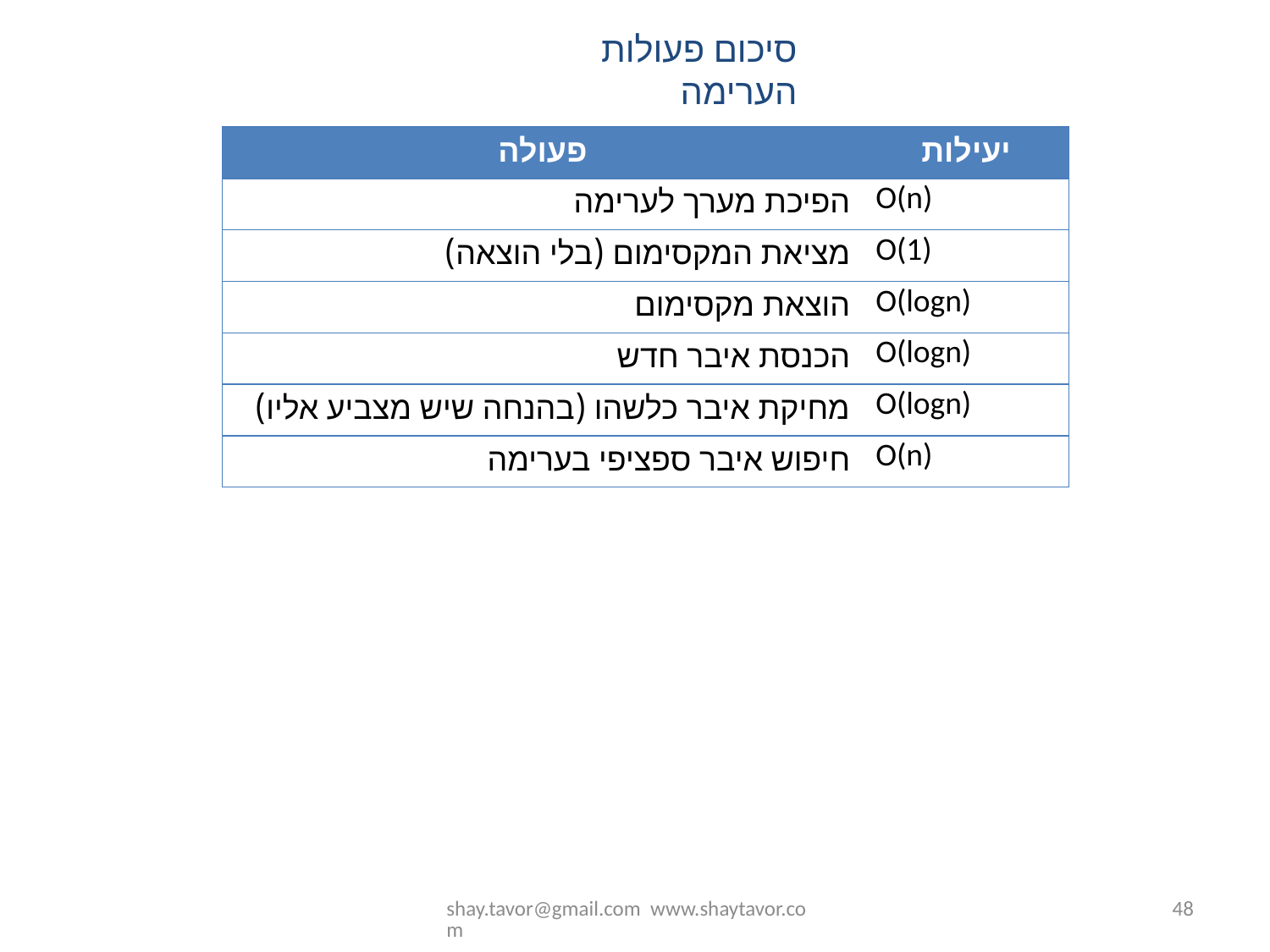

סיכום פעולות הערימה
| פעולה | יעילות |
| --- | --- |
| הפיכת מערך לערימה | O(n) |
| מציאת המקסימום (בלי הוצאה) | O(1) |
| הוצאת מקסימום | O(logn) |
| הכנסת איבר חדש | O(logn) |
| מחיקת איבר כלשהו (בהנחה שיש מצביע אליו) | O(logn) |
| חיפוש איבר ספציפי בערימה | O(n) |
shay.tavor@gmail.com  www.shaytavor.com
48